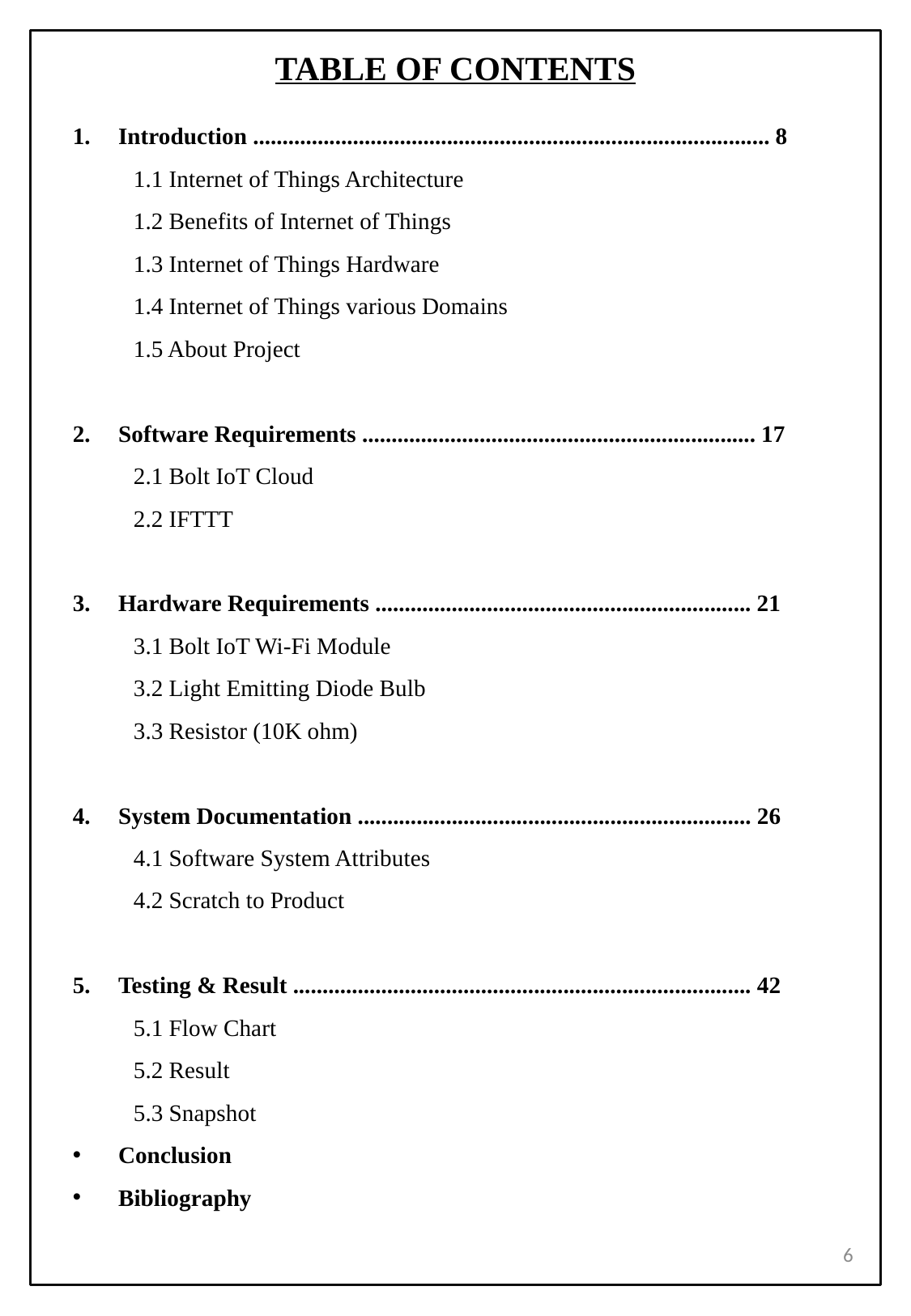

TABLE OF CONTENTS
Introduction ........................................................................................ 8
1.1 Internet of Things Architecture
1.2 Benefits of Internet of Things
1.3 Internet of Things Hardware
1.4 Internet of Things various Domains
1.5 About Project

Software Requirements ................................................................... 17
2.1 Bolt IoT Cloud
2.2 IFTTT

Hardware Requirements ................................................................ 21
3.1 Bolt IoT Wi-Fi Module
3.2 Light Emitting Diode Bulb
3.3 Resistor (10K ohm)

System Documentation ................................................................... 26
4.1 Software System Attributes
4.2 Scratch to Product

Testing & Result .............................................................................. 42
5.1 Flow Chart
5.2 Result
5.3 Snapshot
Conclusion
Bibliography

6